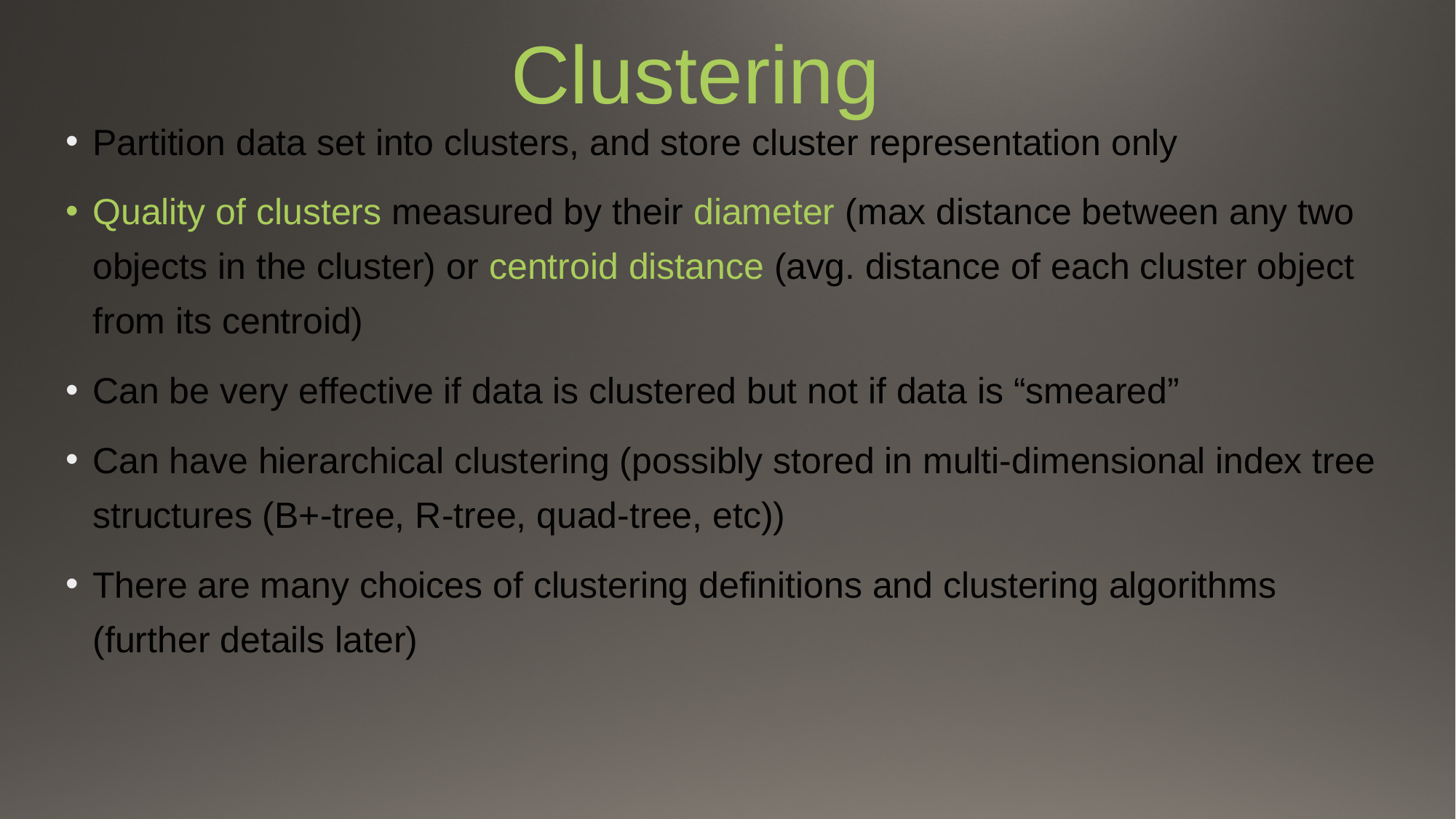

# Clustering
Partition data set into clusters, and store cluster representation only
Quality of clusters measured by their diameter (max distance between any two objects in the cluster) or centroid distance (avg. distance of each cluster object from its centroid)
Can be very effective if data is clustered but not if data is “smeared”
Can have hierarchical clustering (possibly stored in multi-dimensional index tree structures (B+-tree, R-tree, quad-tree, etc))
There are many choices of clustering definitions and clustering algorithms (further details later)